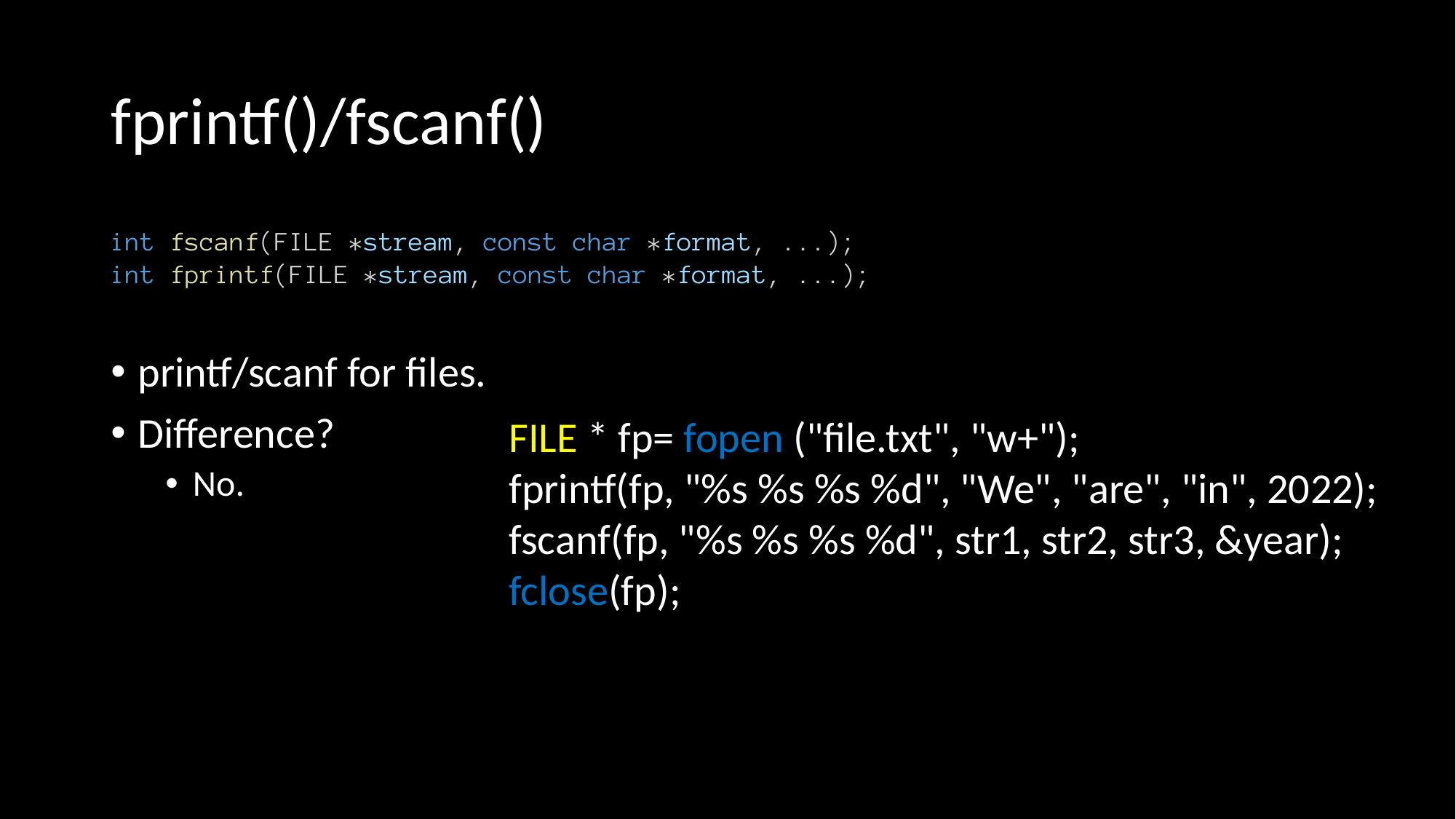

# fprintf()/fscanf()

printf/scanf for files.
Difference?
No.

int fscanf(FILE *stream, const char *format, ...);
int fprintf(FILE *stream, const char *format, ...);
   FILE * fp= fopen ("file.txt", "w+");
   fprintf(fp, "%s %s %s %d", "We", "are", "in", 2022);
   fscanf(fp, "%s %s %s %d", str1, str2, str3, &year);
   fclose(fp);